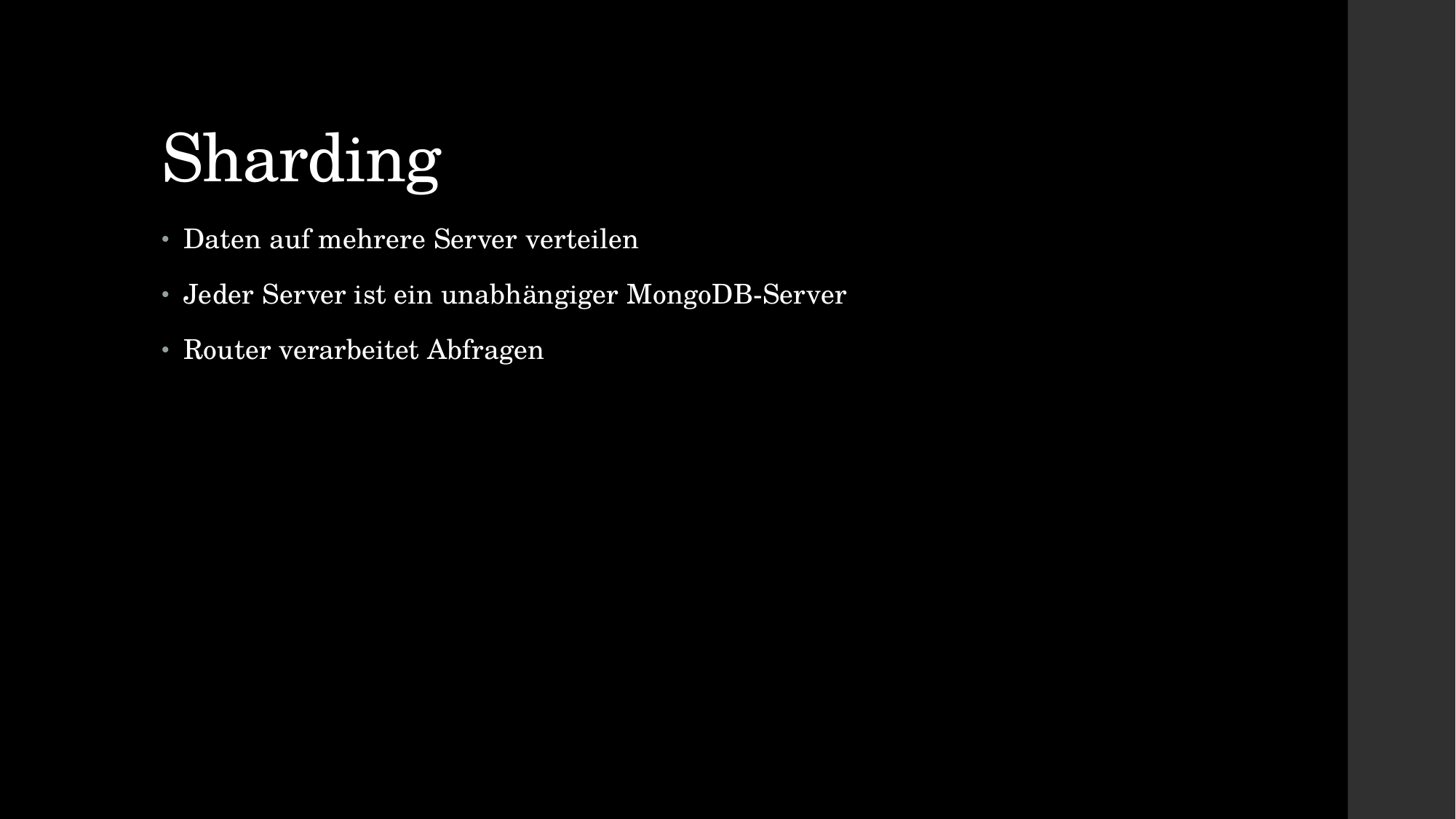

# Sharding
Daten auf mehrere Server verteilen
Jeder Server ist ein unabhängiger MongoDB-Server
Router verarbeitet Abfragen